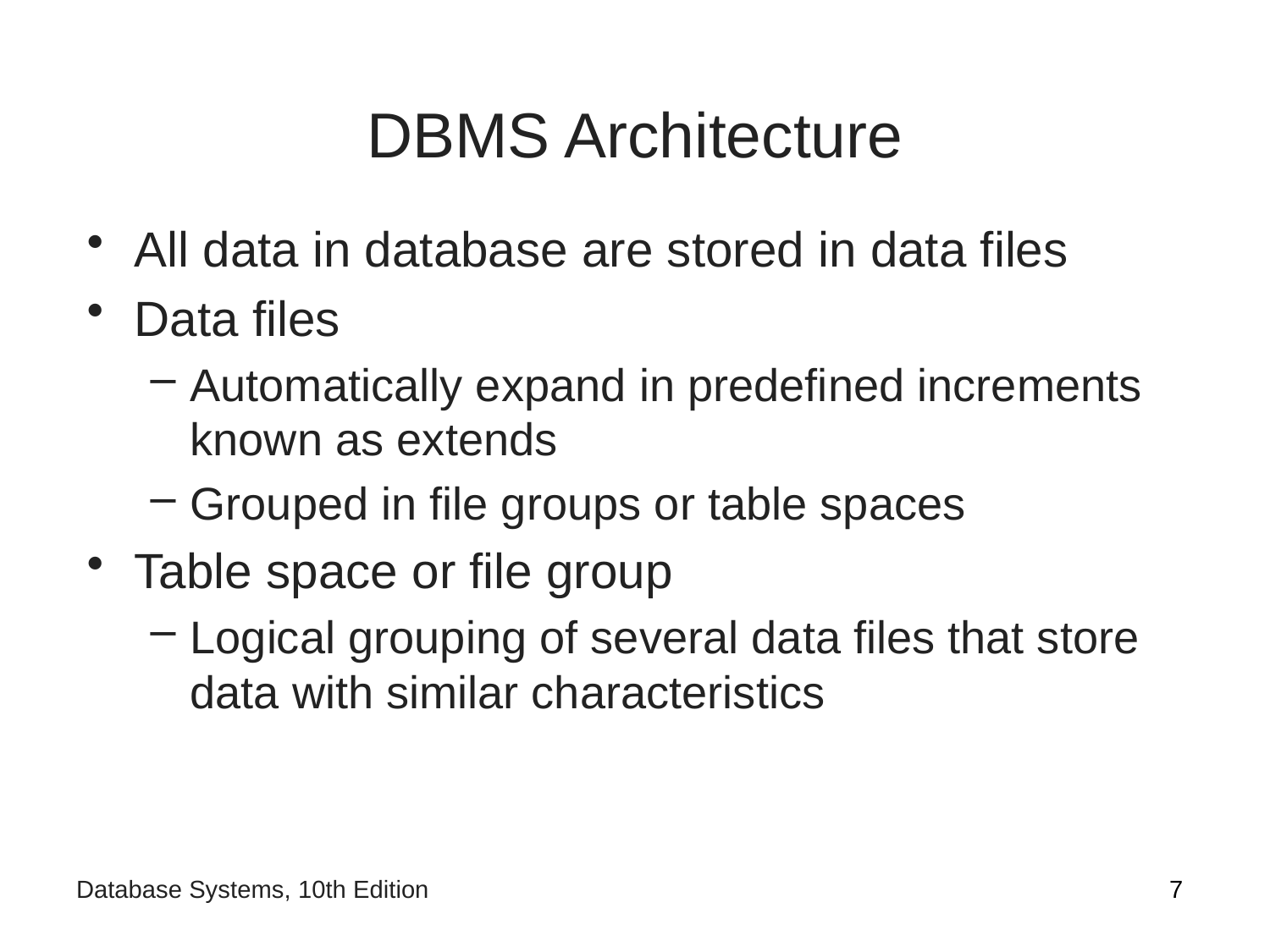

# DBMS Architecture
All data in database are stored in data files
Data files
Automatically expand in predefined increments known as extends
Grouped in file groups or table spaces
Table space or file group
Logical grouping of several data files that store data with similar characteristics
7
Database Systems, 10th Edition